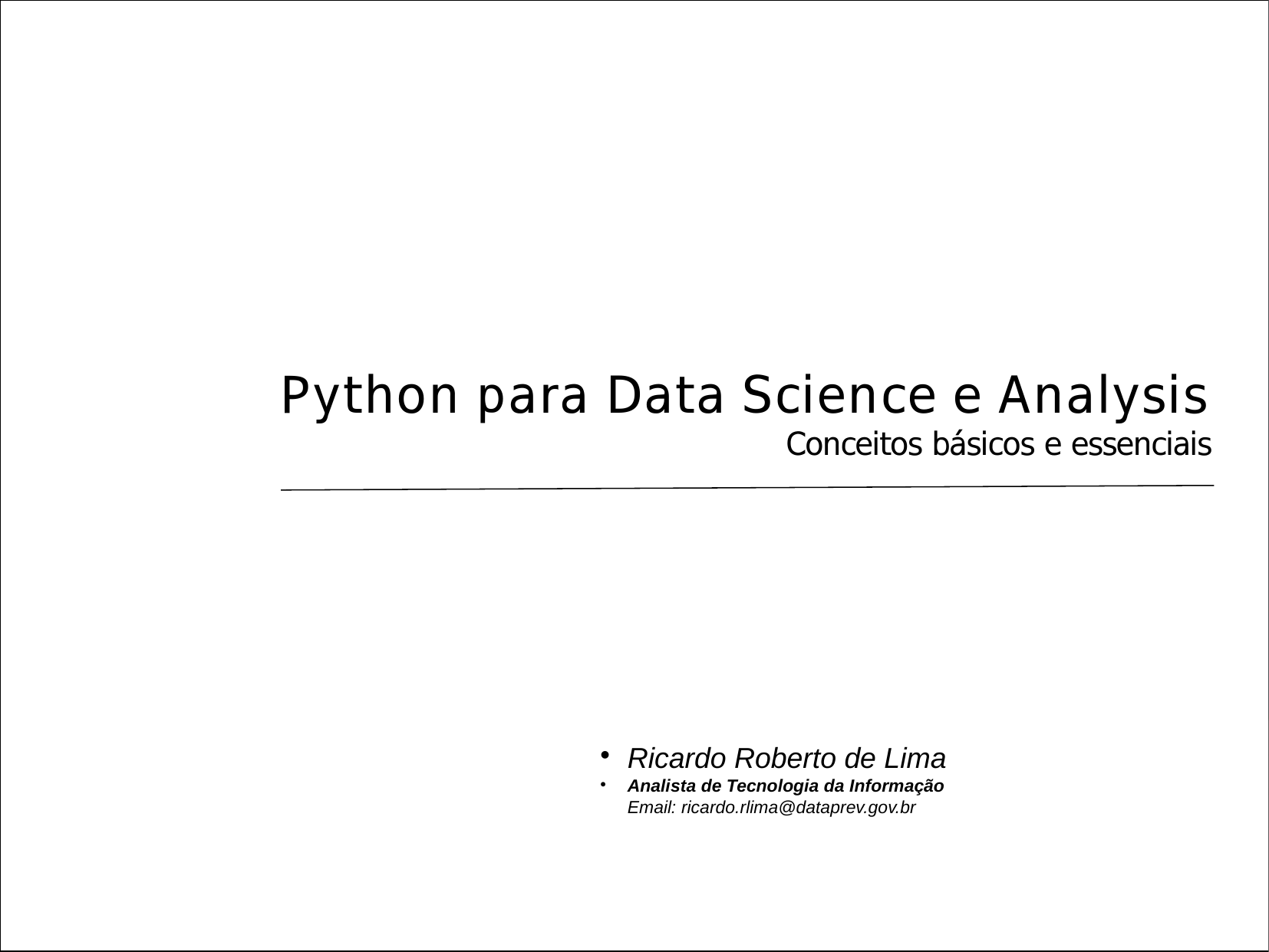

Python para Data Science e Analysis
Conceitos básicos e essenciais

Ricardo Roberto de Lima
Analista de Tecnologia da Informação
Email: ricardo.rlima@dataprev.gov.br